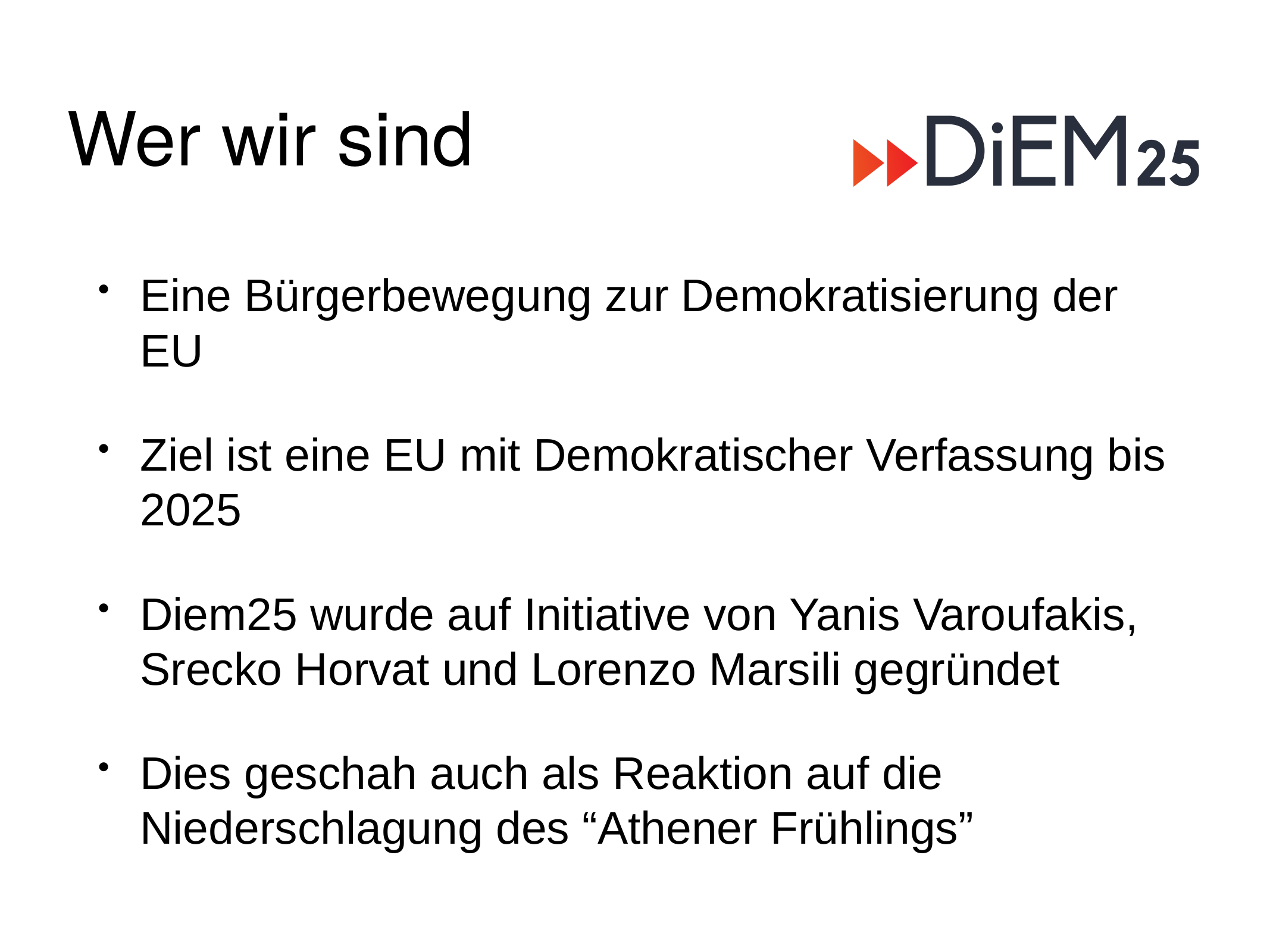

# Wer wir sind
Eine Bürgerbewegung zur Demokratisierung der EU
Ziel ist eine EU mit Demokratischer Verfassung bis 2025
Diem25 wurde auf Initiative von Yanis Varoufakis, Srecko Horvat und Lorenzo Marsili gegründet
Dies geschah auch als Reaktion auf die Niederschlagung des “Athener Frühlings”